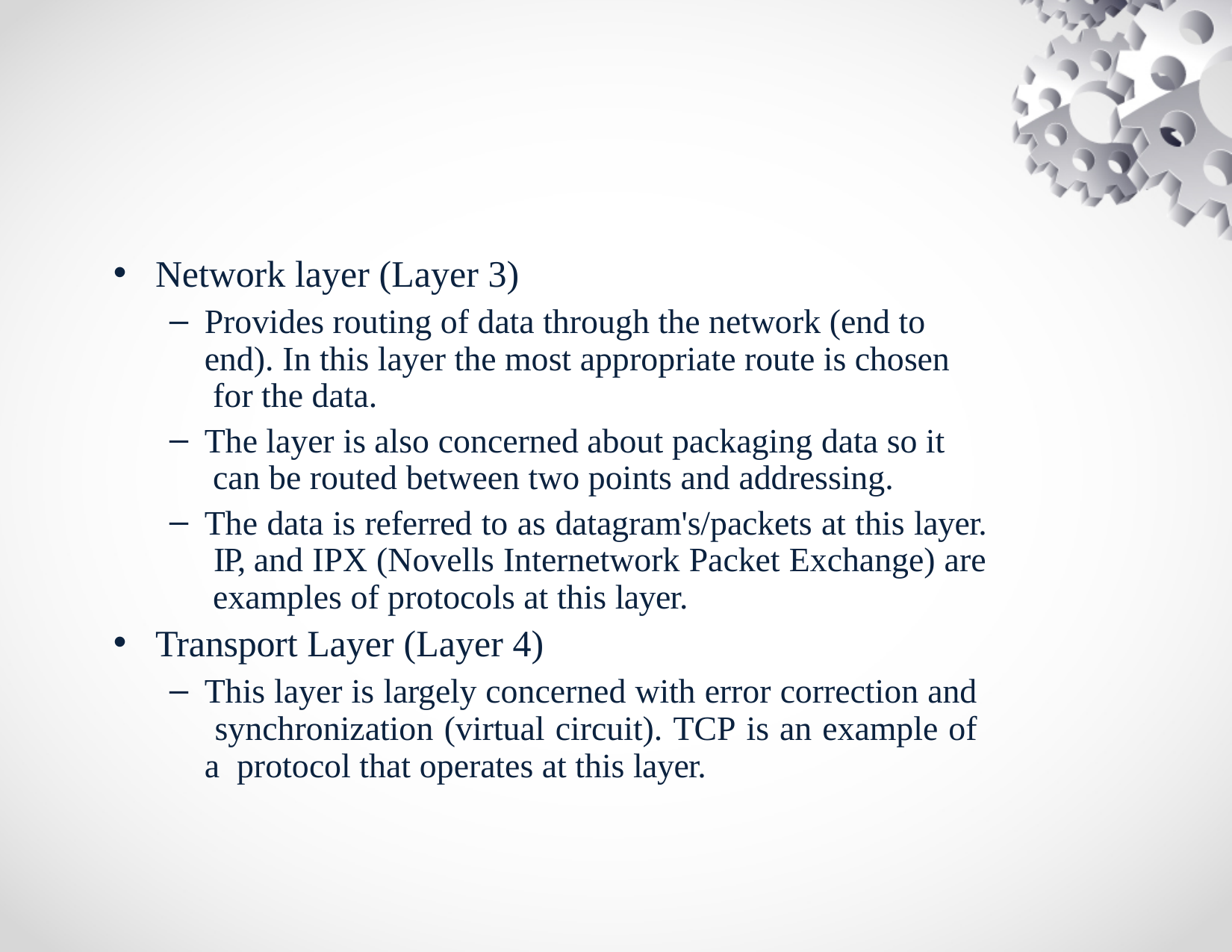

Network layer (Layer 3)
Provides routing of data through the network (end to  end). In this layer the most appropriate route is chosen  for the data.
The layer is also concerned about packaging data so it  can be routed between two points and addressing.
The data is referred to as datagram's/packets at this layer.  IP, and IPX (Novells Internetwork Packet Exchange) are  examples of protocols at this layer.
Transport Layer (Layer 4)
This layer is largely concerned with error correction and  synchronization (virtual circuit). TCP is an example of a  protocol that operates at this layer.